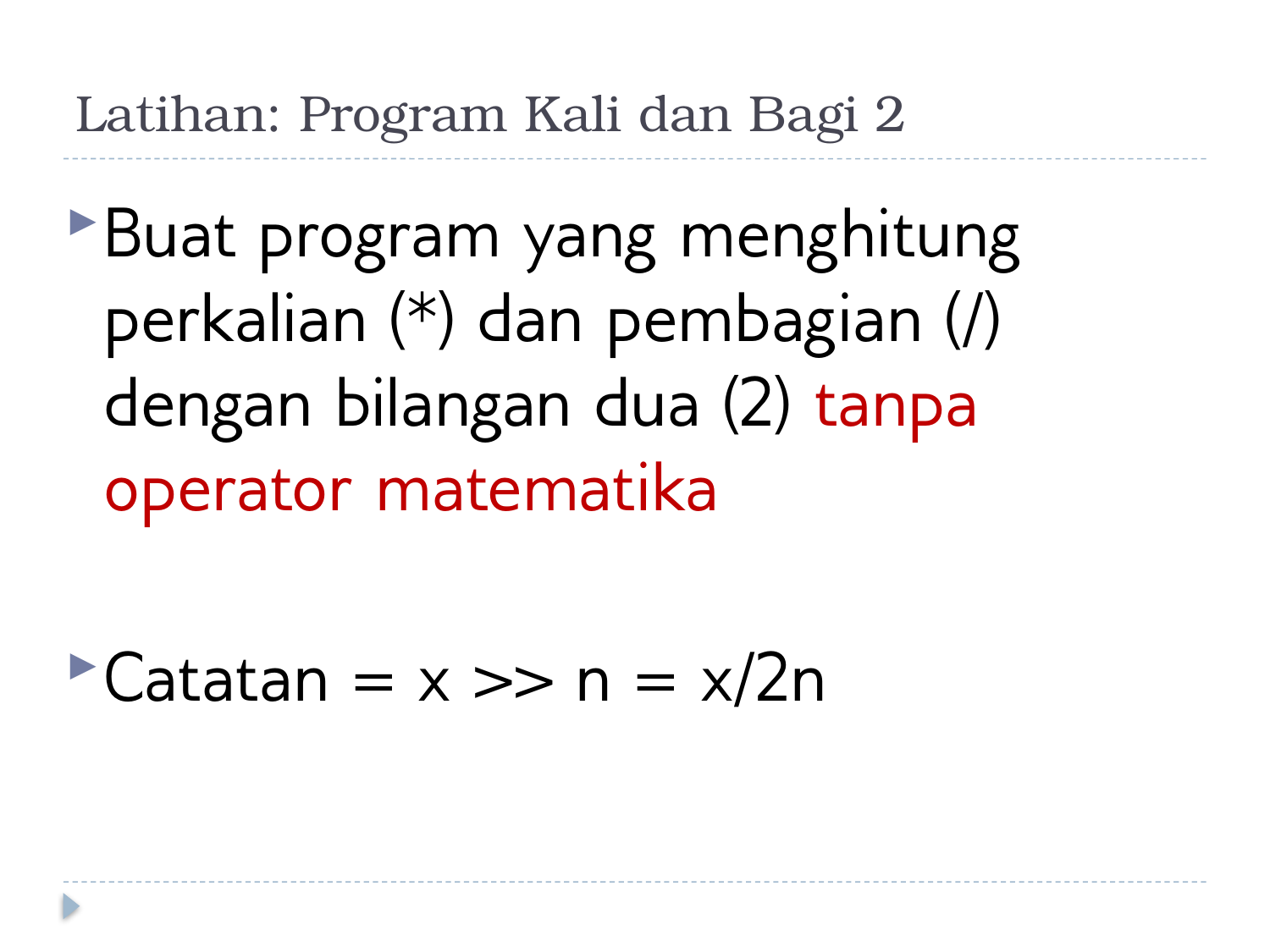

# Latihan: Program Kali dan Bagi 2
Buat program yang menghitung perkalian (*) dan pembagian (/) dengan bilangan dua (2) tanpa operator matematika

Catatan = x >> n = x/2n